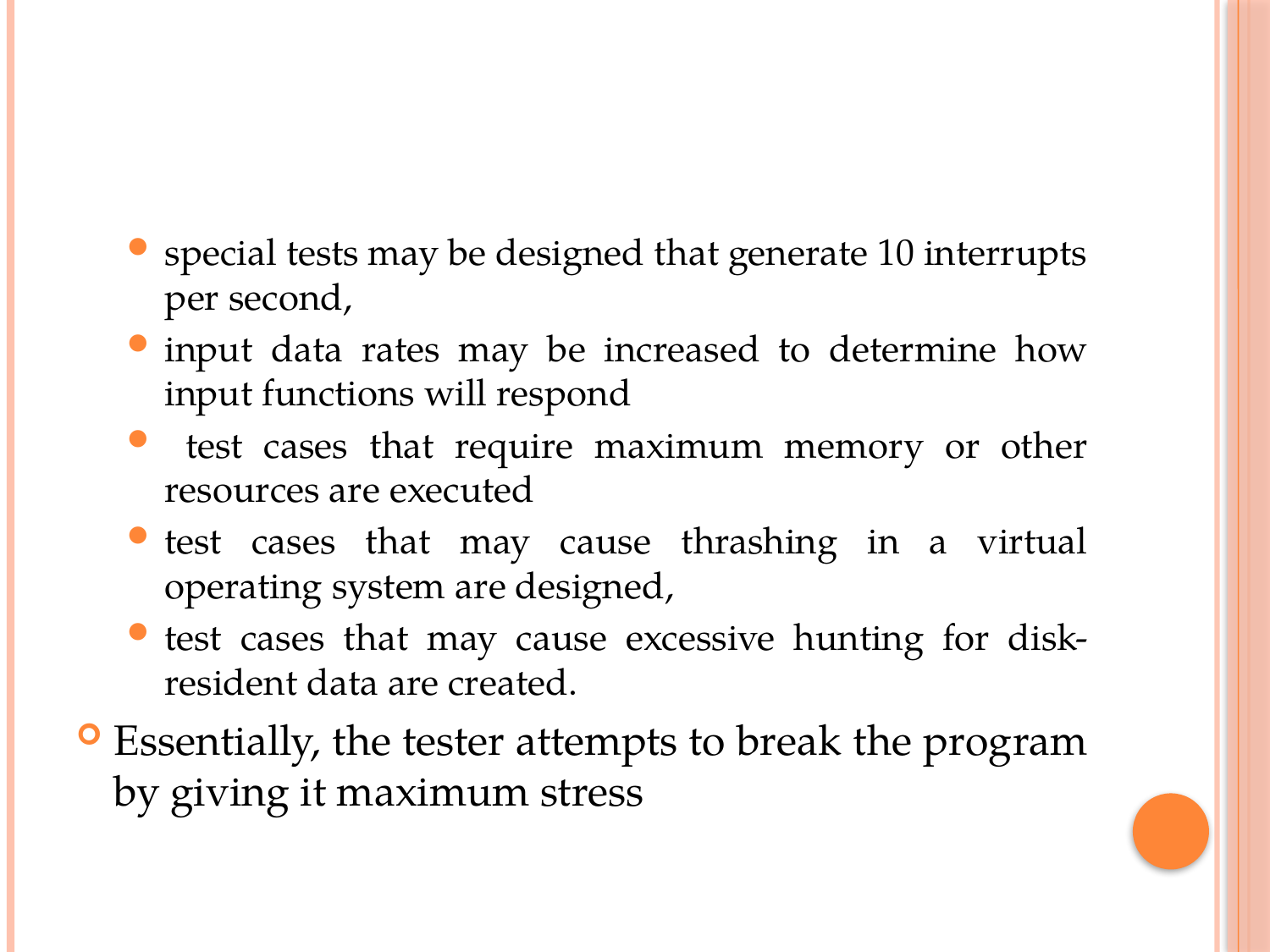

#
special tests may be designed that generate 10 interrupts per second,
input data rates may be increased to determine how input functions will respond
 test cases that require maximum memory or other resources are executed
test cases that may cause thrashing in a virtual operating system are designed,
test cases that may cause excessive hunting for disk-resident data are created.
Essentially, the tester attempts to break the program by giving it maximum stress